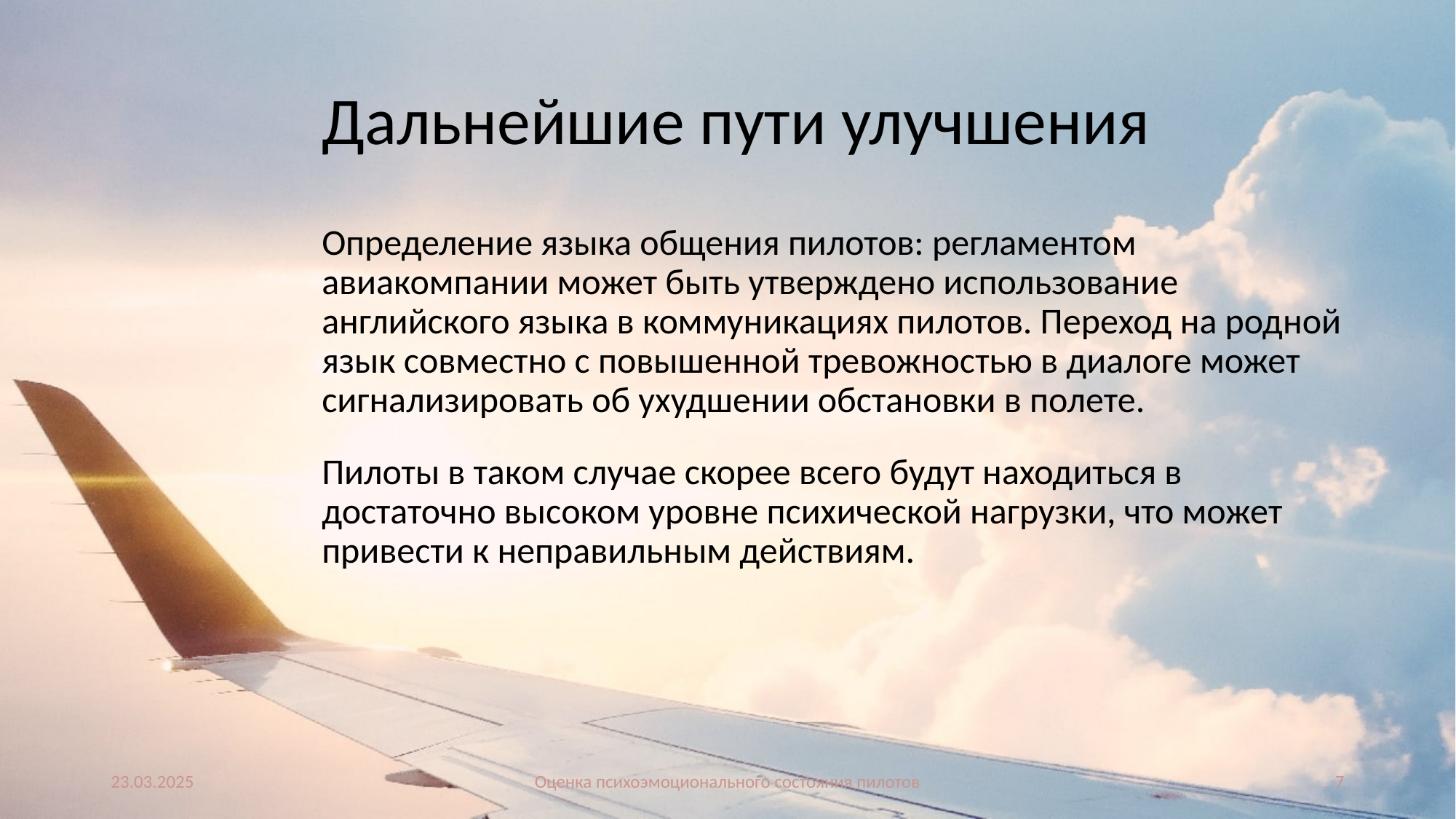

# Дальнейшие пути улучшения
Определение языка общения пилотов: регламентом авиакомпании может быть утверждено использование английского языка в коммуникациях пилотов. Переход на родной язык совместно с повышенной тревожностью в диалоге может сигнализировать об ухудшении обстановки в полете.
Пилоты в таком случае скорее всего будут находиться в достаточно высоком уровне психической нагрузки, что может привести к неправильным действиям.
23.03.2025
Оценка психоэмоционального состояния пилотов
7